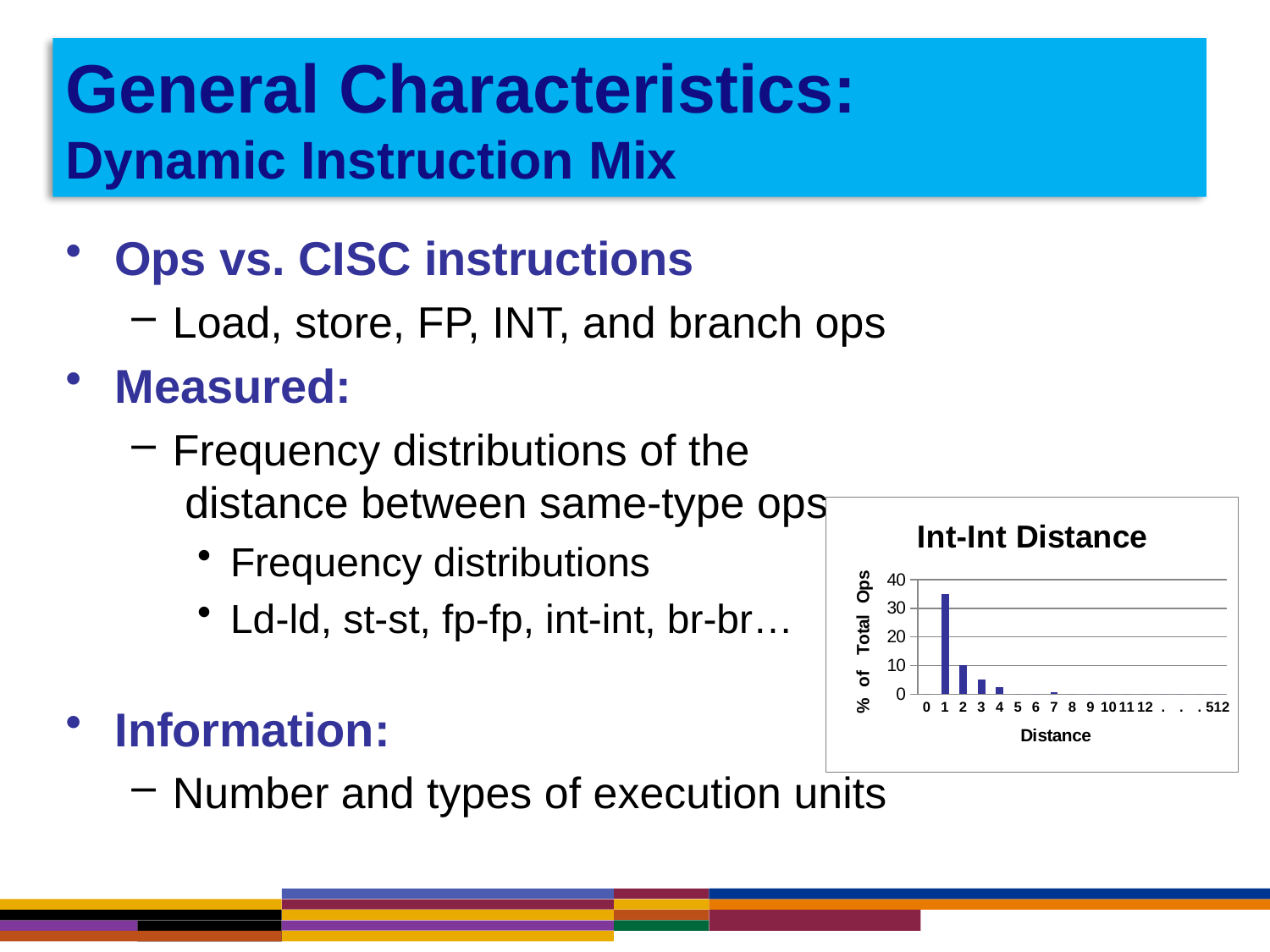

# General Characteristics: Dynamic Instruction Mix
Ops vs. CISC instructions
Load, store, FP, INT, and branch ops
Measured:
Frequency distributions of the
 distance between same-type ops
Frequency distributions
Ld-ld, st-st, fp-fp, int-int, br-br…
Information:
Number and types of execution units

### Chart: Int-Int Distance

| Category | % of total Ops |
|---|---|
| 0 | 0.0 |
| 1 | 35.0 |
| 2 | 10.0 |
| 3 | 5.0 |
| 4 | 2.5 |
| 5 | 0.0 |
| 6 | 0.0 |
| 7 | 0.8 |
| 8 | 0.0 |
| 9 | 0.0 |
| 10 | 0.0 |
| 11 | 0.0 |
| 12 | 0.0 |
| . | 0.0 |
| . | 0.0 |
| . | 0.0 |
| 512 | 0.0 |